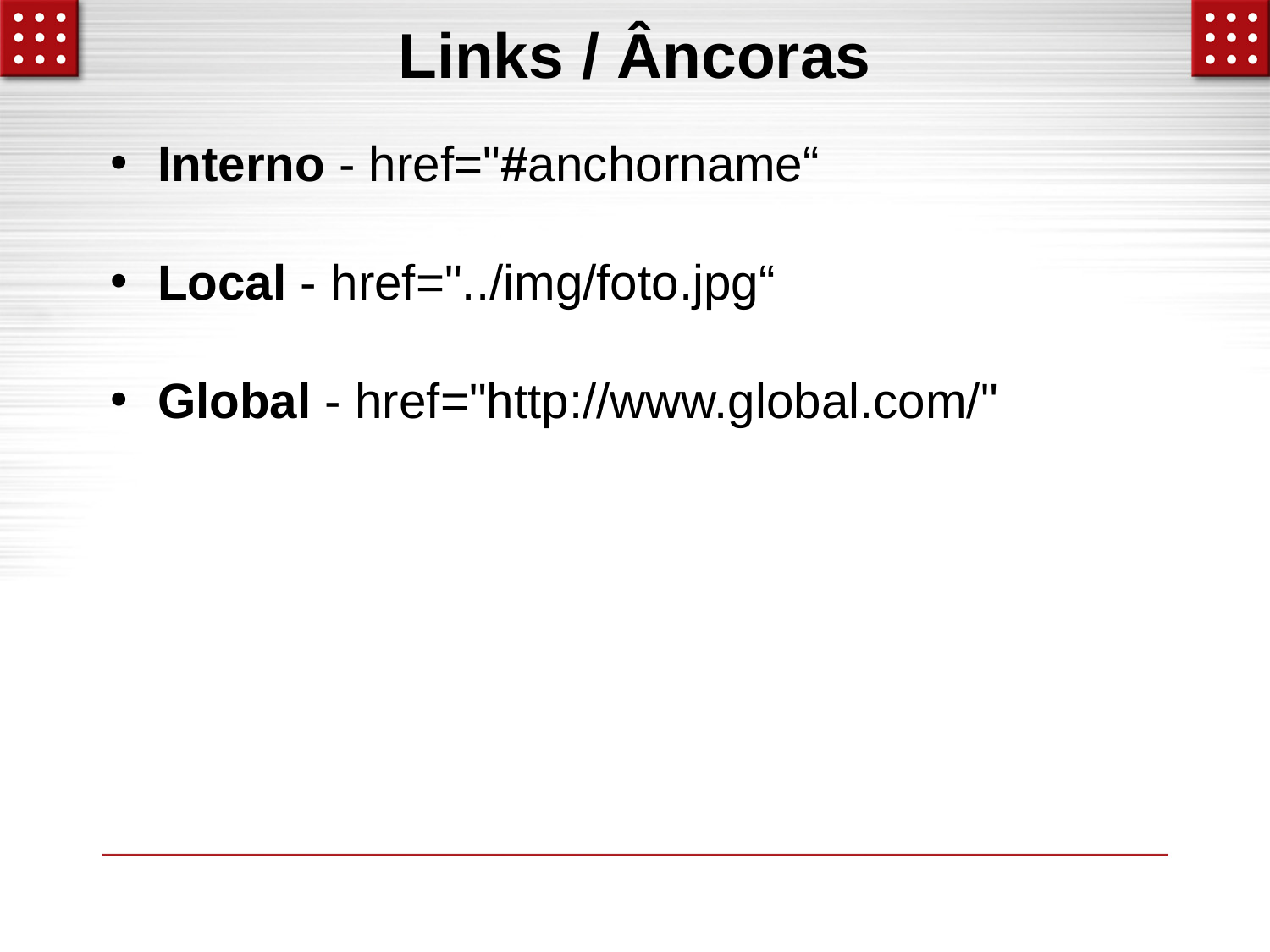

# Links / Âncoras
Interno - href="#anchorname“

Local - href="../img/foto.jpg“

Global - href="http://www.global.com/"